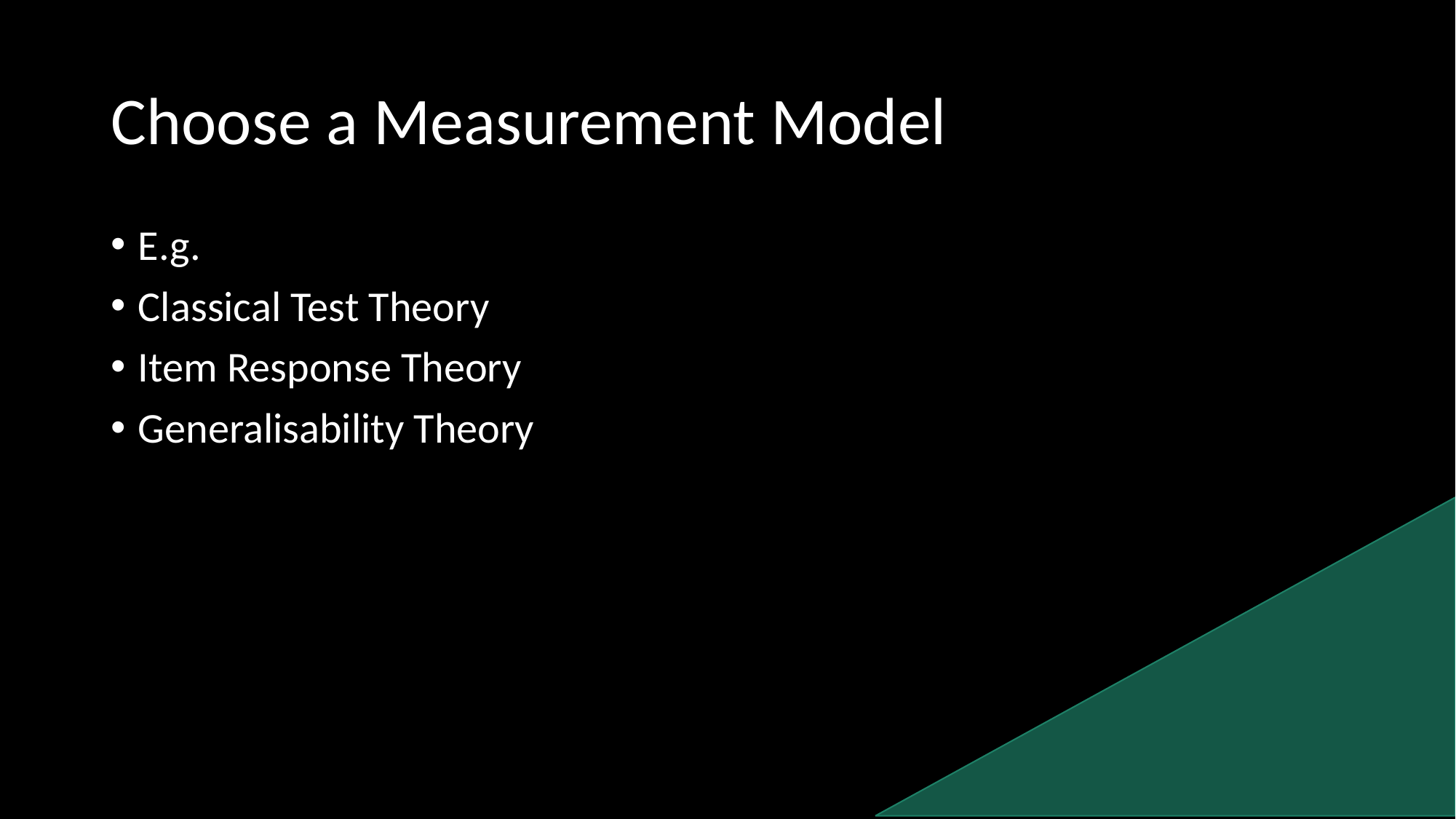

# Choose a Measurement Model
E.g.
Classical Test Theory
Item Response Theory
Generalisability Theory